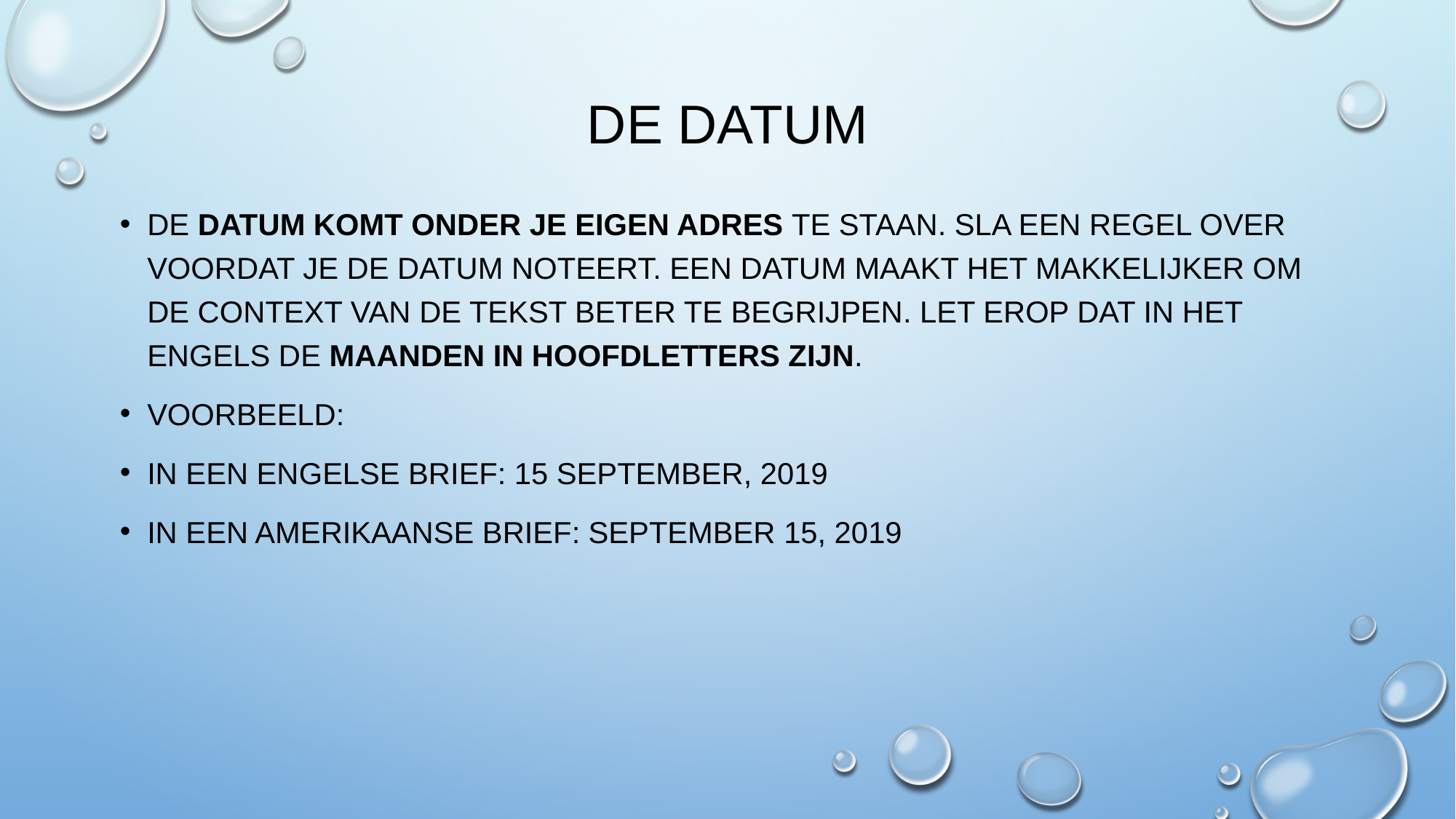

# De datum
De datum komt onder je eigen adres te staan. Sla een regel over voordat je de datum noteert. Een datum maakt het makkelijker om de context van de tekst beter te begrijpen. Let erop dat in het Engels de maanden in hoofdletters zijn.
Voorbeeld:
In een Engelse brief: 15 September, 2019
In een Amerikaanse brief: September 15, 2019